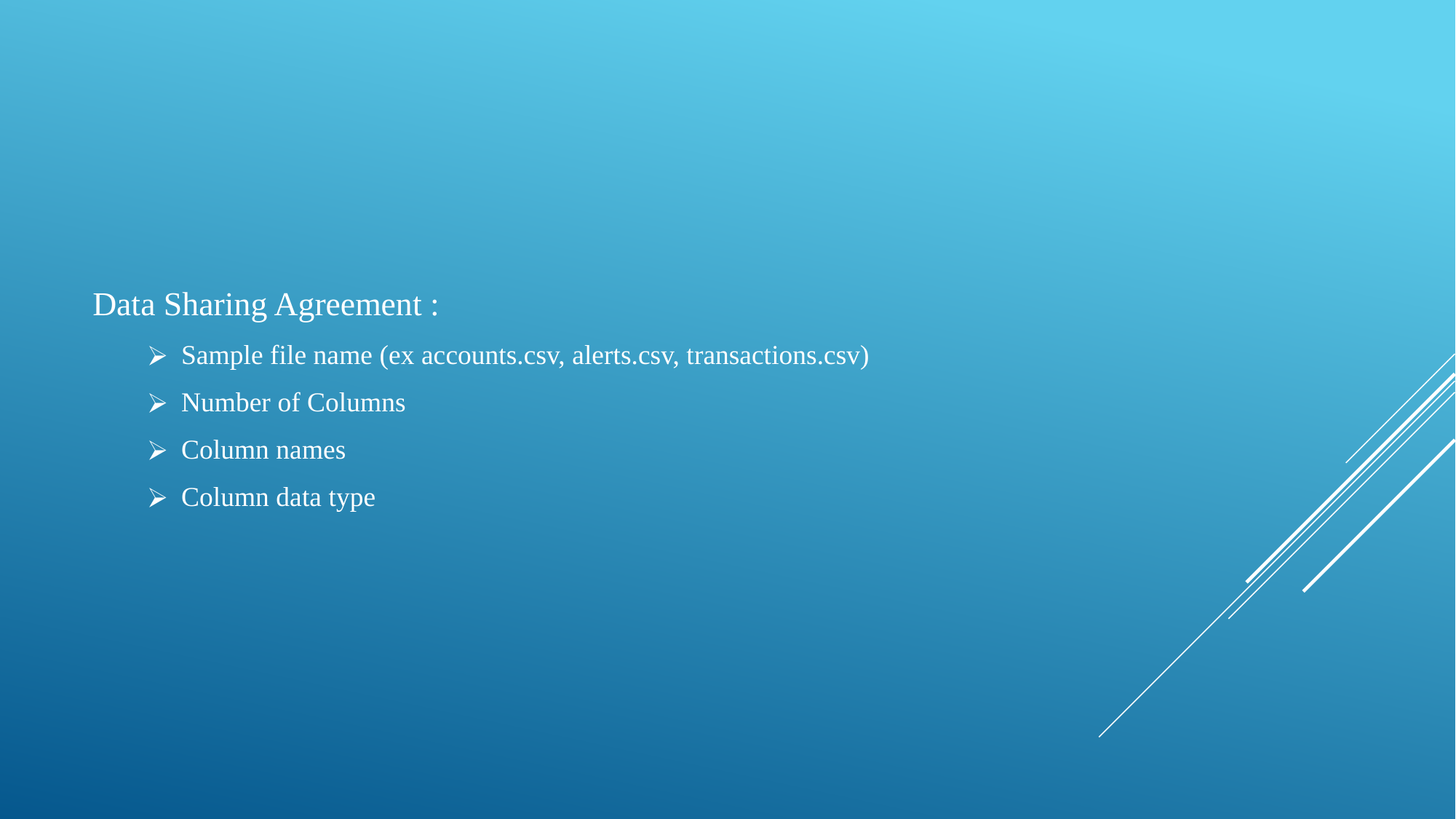

Data Sharing Agreement :
Sample file name (ex accounts.csv, alerts.csv, transactions.csv)
Number of Columns
Column names
Column data type